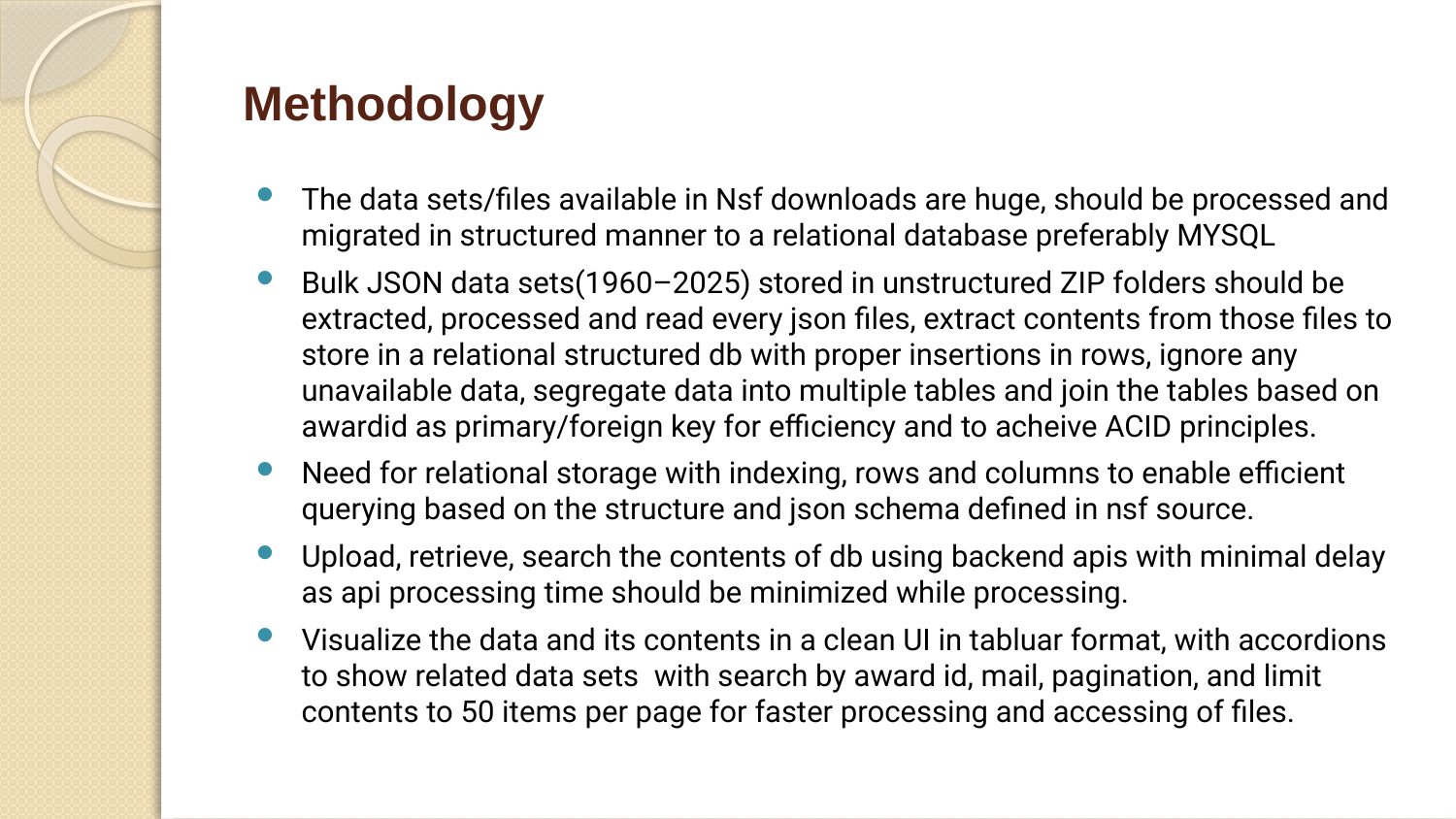

# Methodology
The data sets/files available in Nsf downloads are huge, should be processed and migrated in structured manner to a relational database preferably MYSQL
Bulk JSON data sets(1960–2025) stored in unstructured ZIP folders should be extracted, processed and read every json files, extract contents from those files to store in a relational structured db with proper insertions in rows, ignore any unavailable data, segregate data into multiple tables and join the tables based on awardid as primary/foreign key for efficiency and to acheive ACID principles.
Need for relational storage with indexing, rows and columns to enable efficient querying based on the structure and json schema defined in nsf source.
Upload, retrieve, search the contents of db using backend apis with minimal delay as api processing time should be minimized while processing.
Visualize the data and its contents in a clean UI in tabluar format, with accordions to show related data sets  with search by award id, mail, pagination, and limit contents to 50 items per page for faster processing and accessing of files.